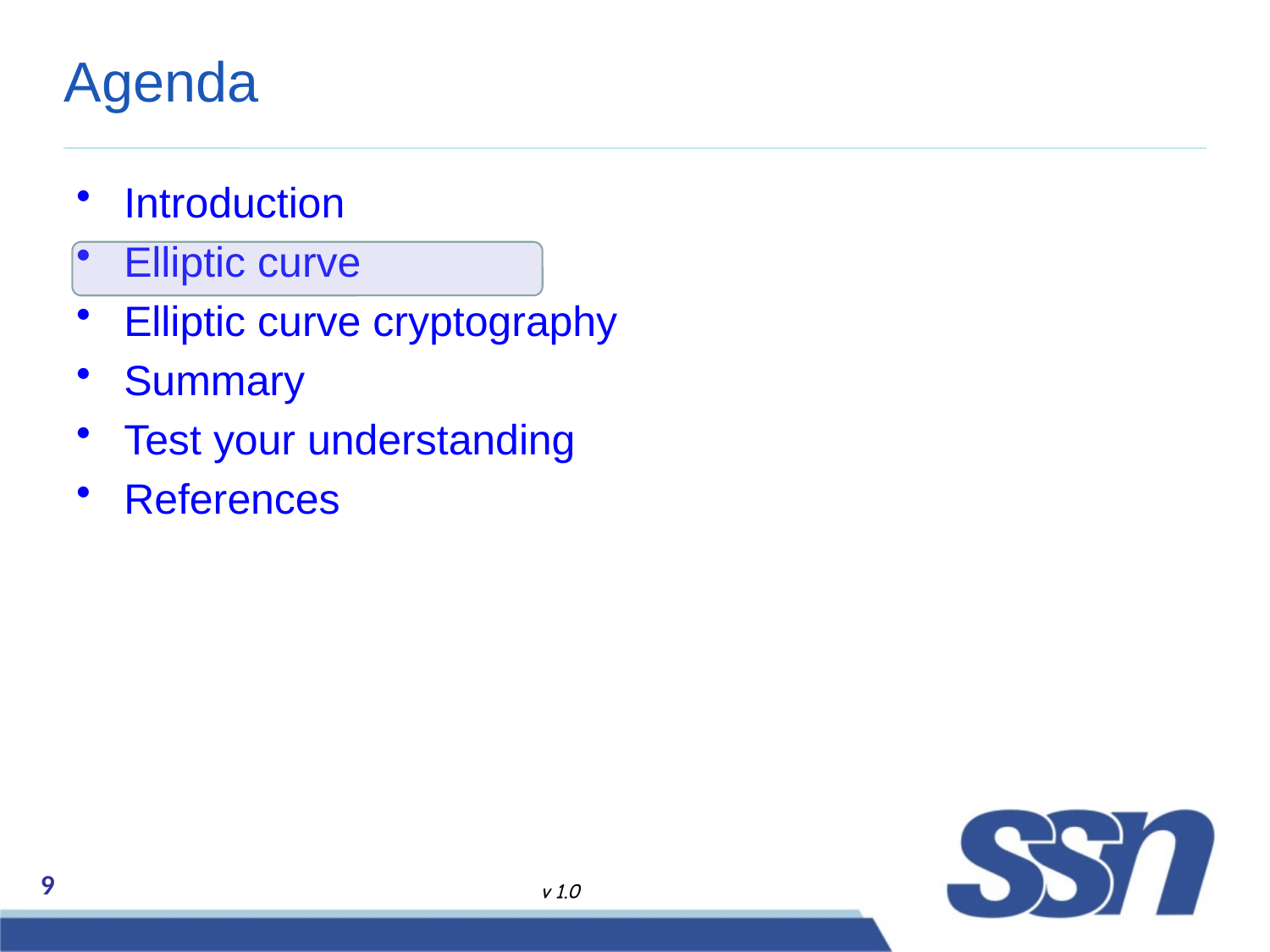

# Agenda
Introduction
Elliptic curve
Elliptic curve cryptography
Summary
Test your understanding
References